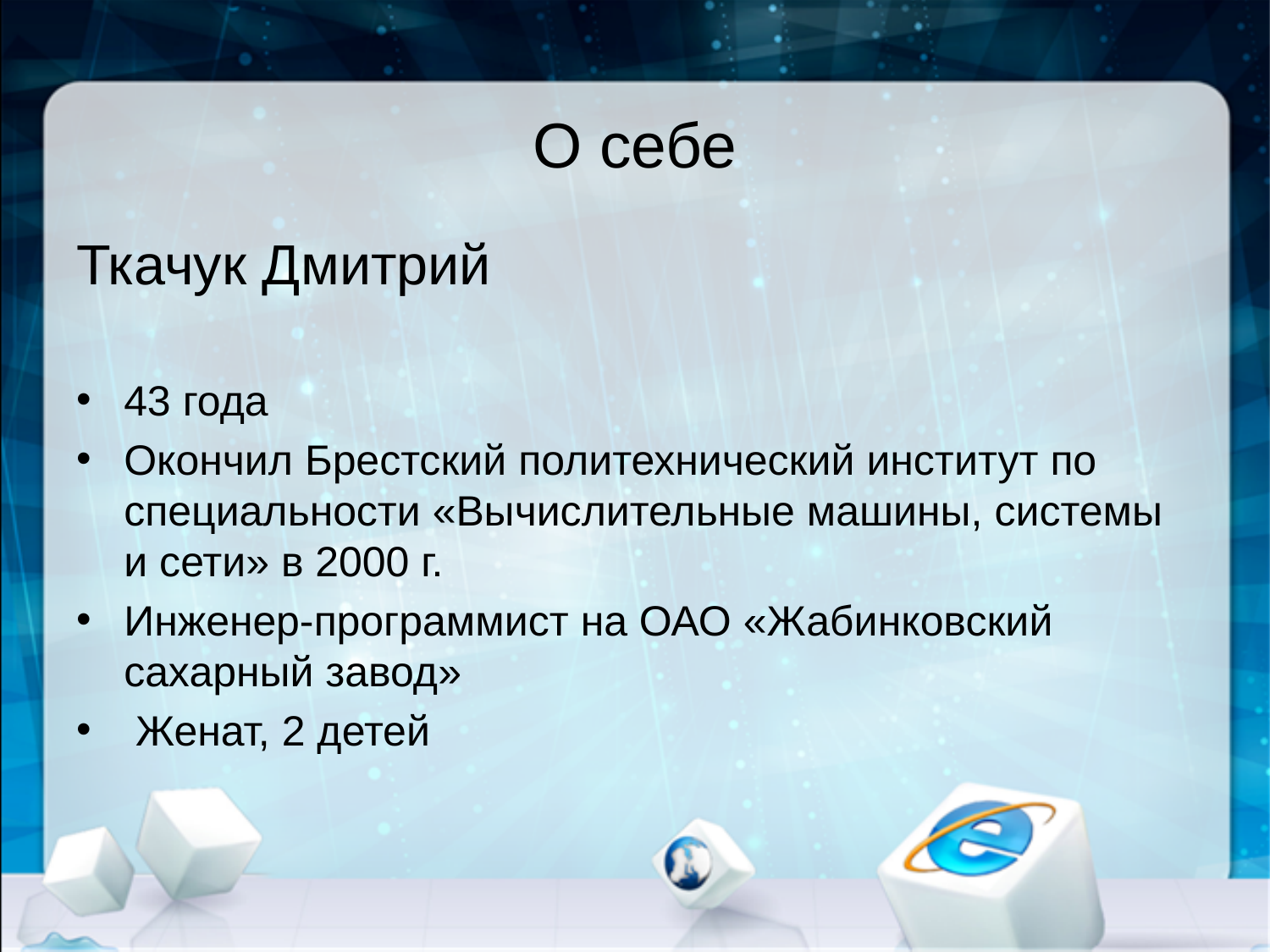

# О себе
Ткачук Дмитрий

43 года
Окончил Брестский политехнический институт по специальности «Вычислительные машины, системы и сети» в 2000 г.
Инженер-программист на ОАО «Жабинковский сахарный завод»
 Женат, 2 детей